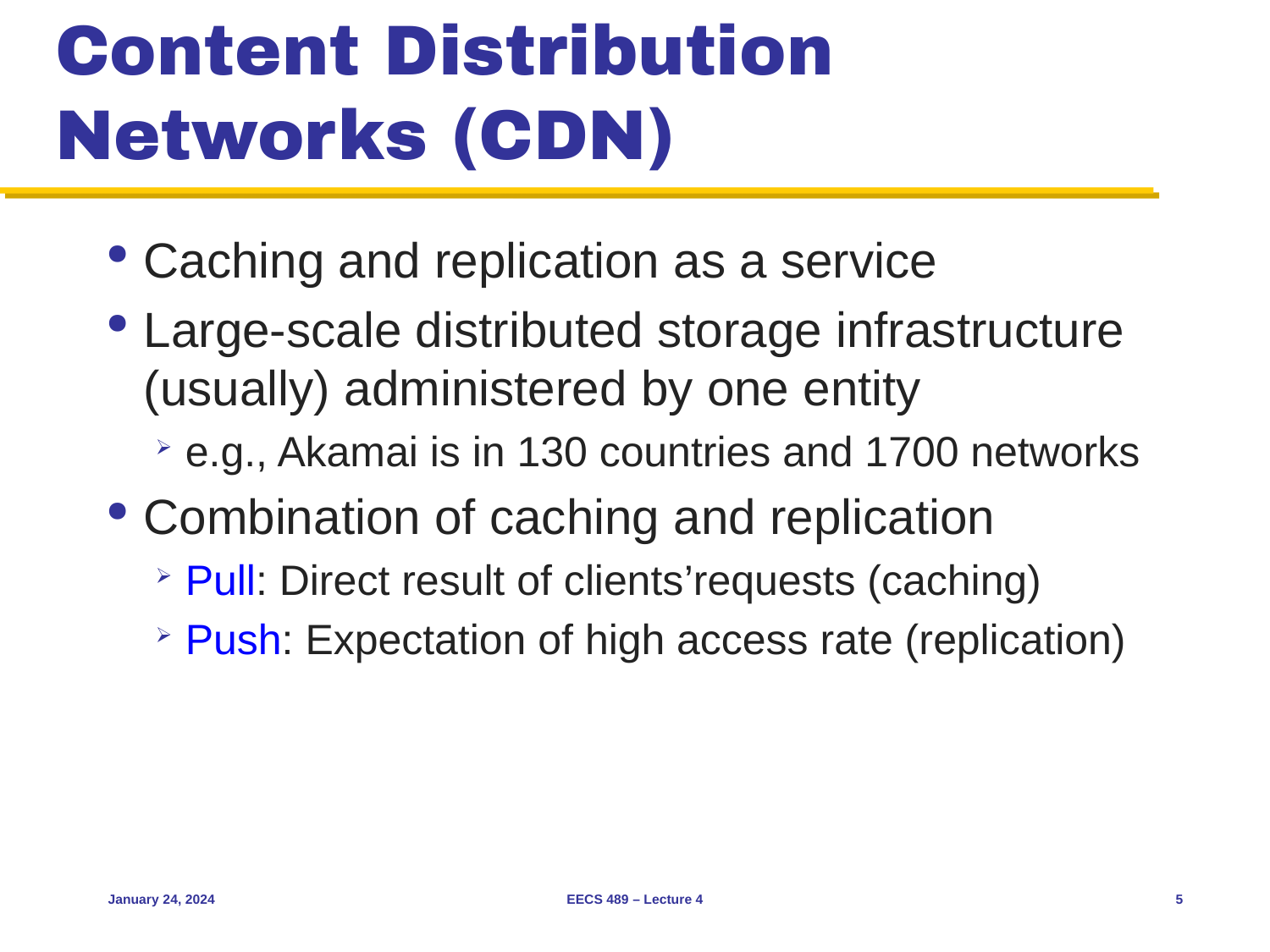

# Content Distribution Networks (CDN)
Caching and replication as a service
Large-scale distributed storage infrastructure (usually) administered by one entity
e.g., Akamai is in 130 countries and 1700 networks
Combination of caching and replication
Pull: Direct result of clients’requests (caching)
Push: Expectation of high access rate (replication)
January 24, 2024
EECS 489 – Lecture 4
5